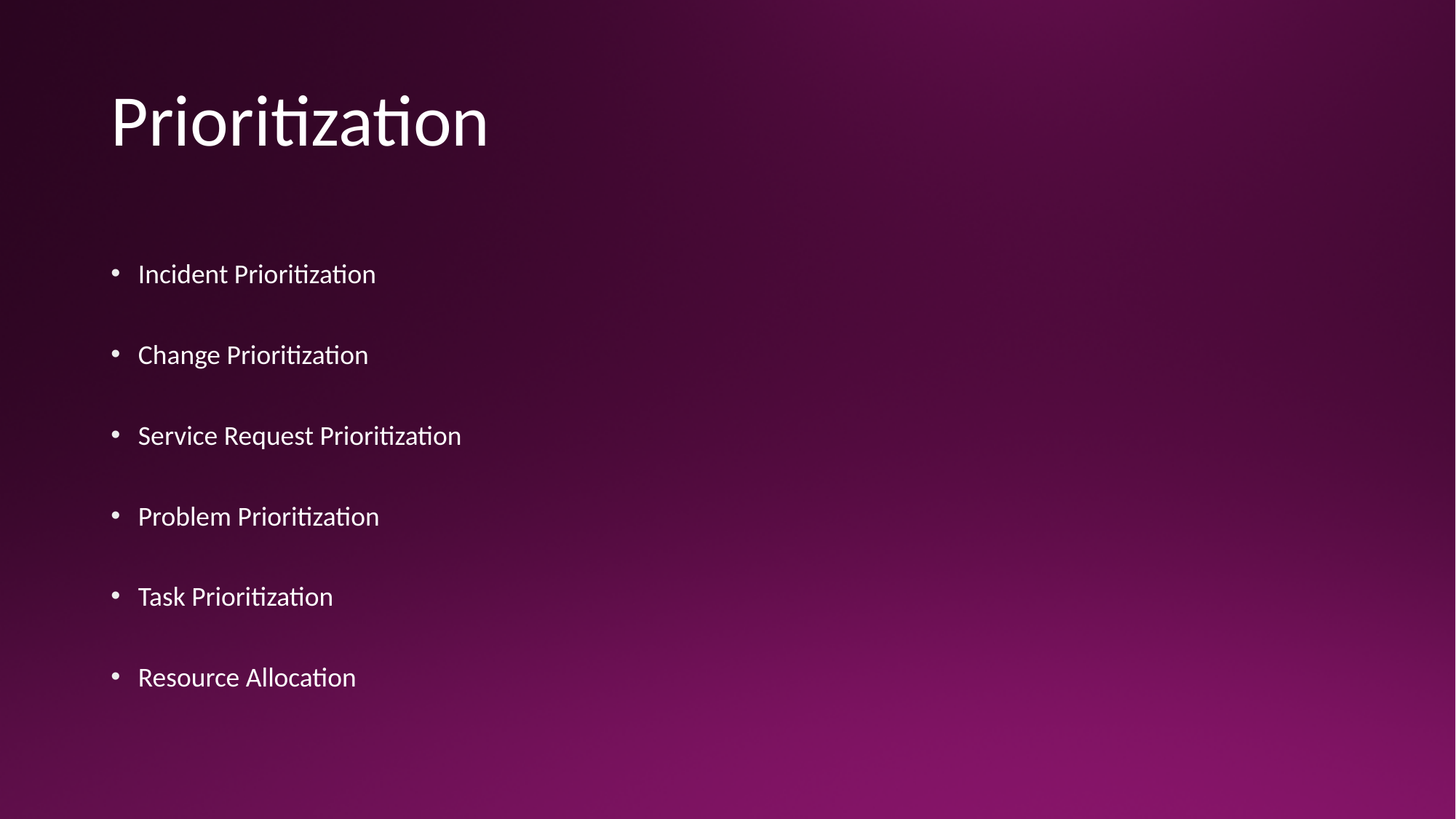

# Prioritization
Incident Prioritization
Change Prioritization
Service Request Prioritization
Problem Prioritization
Task Prioritization
Resource Allocation